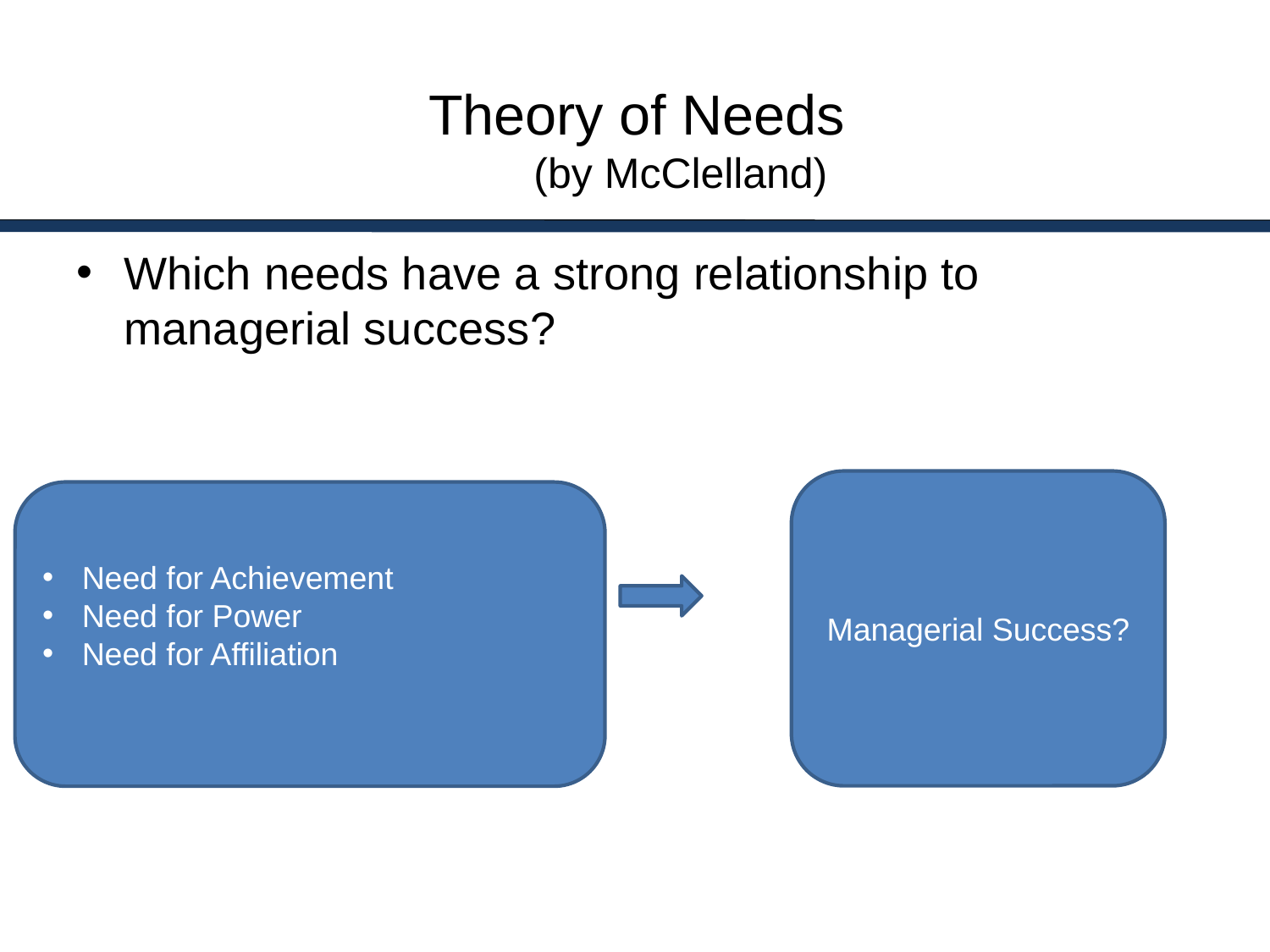

# Theory of Needs (by McClelland)
Which needs have a strong relationship to managerial success?
Managerial Success?
Need for Achievement
Need for Power
Need for Affiliation

7-18